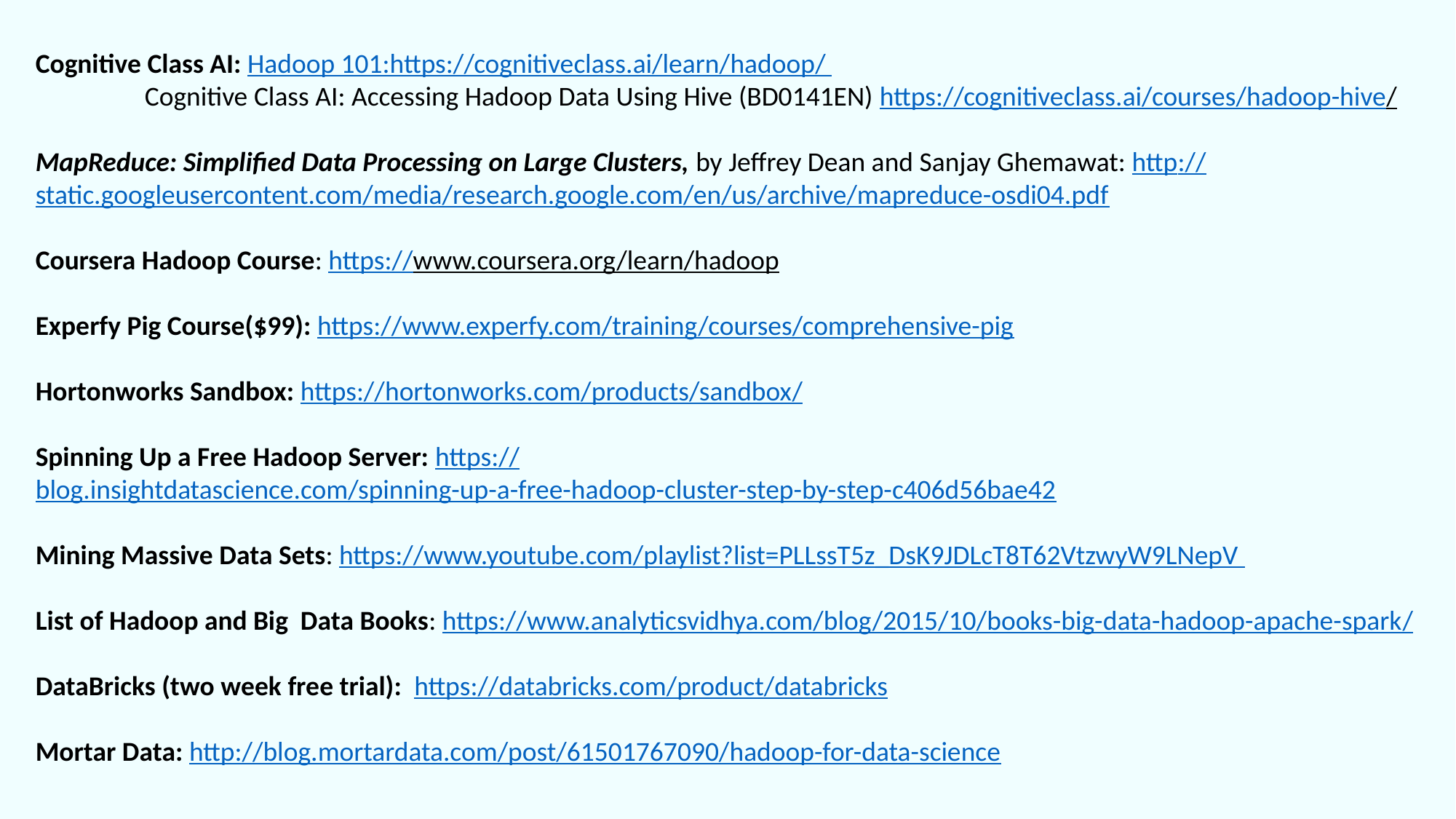

Cognitive Class AI: Hadoop 101:https://cognitiveclass.ai/learn/hadoop/
	Cognitive Class AI: Accessing Hadoop Data Using Hive (BD0141EN) https://cognitiveclass.ai/courses/hadoop-hive/

MapReduce: Simplified Data Processing on Large Clusters, by Jeffrey Dean and Sanjay Ghemawat: http://static.googleusercontent.com/media/research.google.com/en/us/archive/mapreduce-osdi04.pdf

Coursera Hadoop Course: https://www.coursera.org/learn/hadoop

Experfy Pig Course($99): https://www.experfy.com/training/courses/comprehensive-pig

Hortonworks Sandbox: https://hortonworks.com/products/sandbox/

Spinning Up a Free Hadoop Server: https://blog.insightdatascience.com/spinning-up-a-free-hadoop-cluster-step-by-step-c406d56bae42

Mining Massive Data Sets: https://www.youtube.com/playlist?list=PLLssT5z_DsK9JDLcT8T62VtzwyW9LNepV

List of Hadoop and Big  Data Books: https://www.analyticsvidhya.com/blog/2015/10/books-big-data-hadoop-apache-spark/

DataBricks (two week free trial):  https://databricks.com/product/databricks

Mortar Data: http://blog.mortardata.com/post/61501767090/hadoop-for-data-science